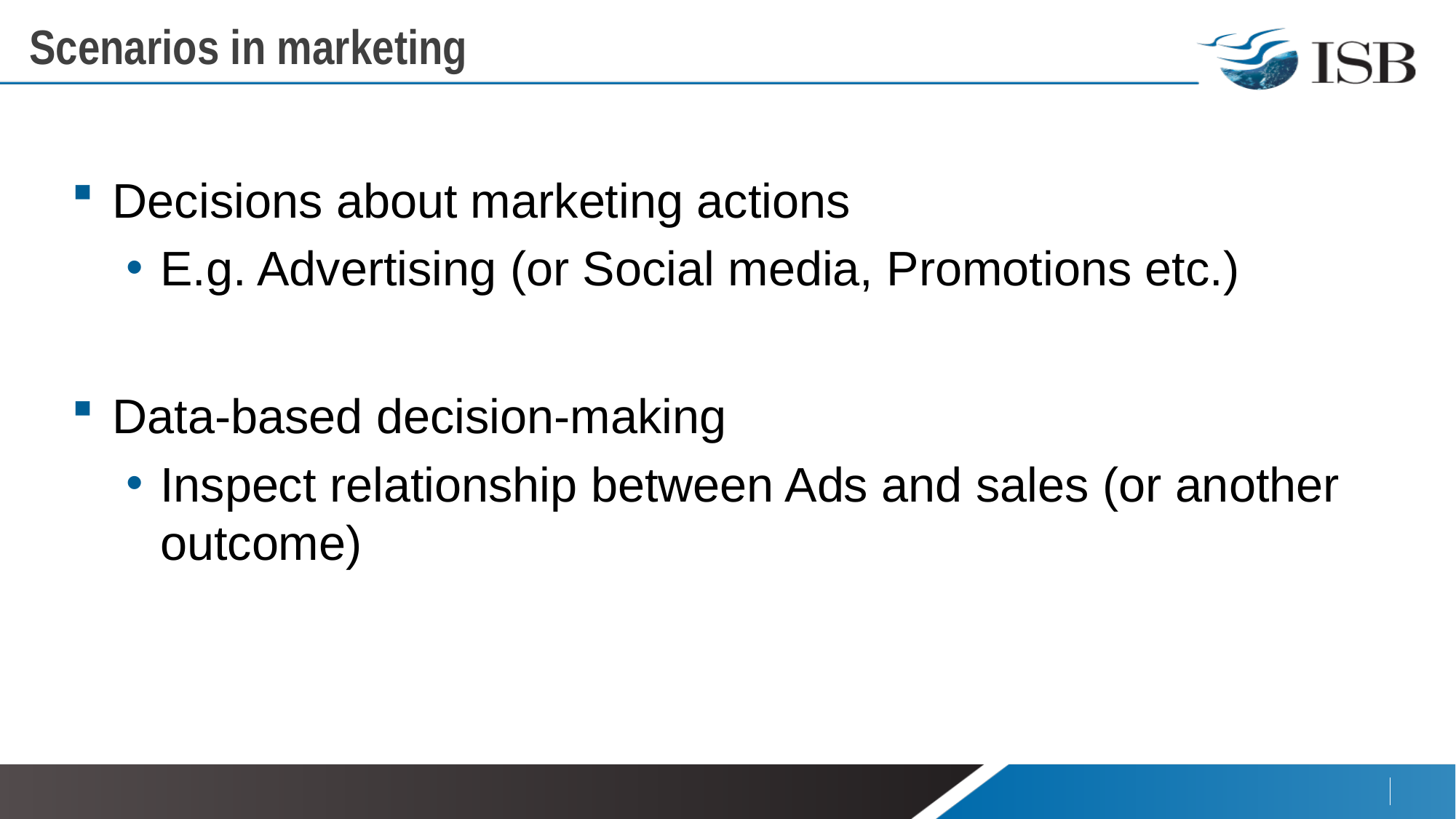

# Scenarios in marketing
Decisions about marketing actions
E.g. Advertising (or Social media, Promotions etc.)

Data-based decision-making
Inspect relationship between Ads and sales (or another outcome)